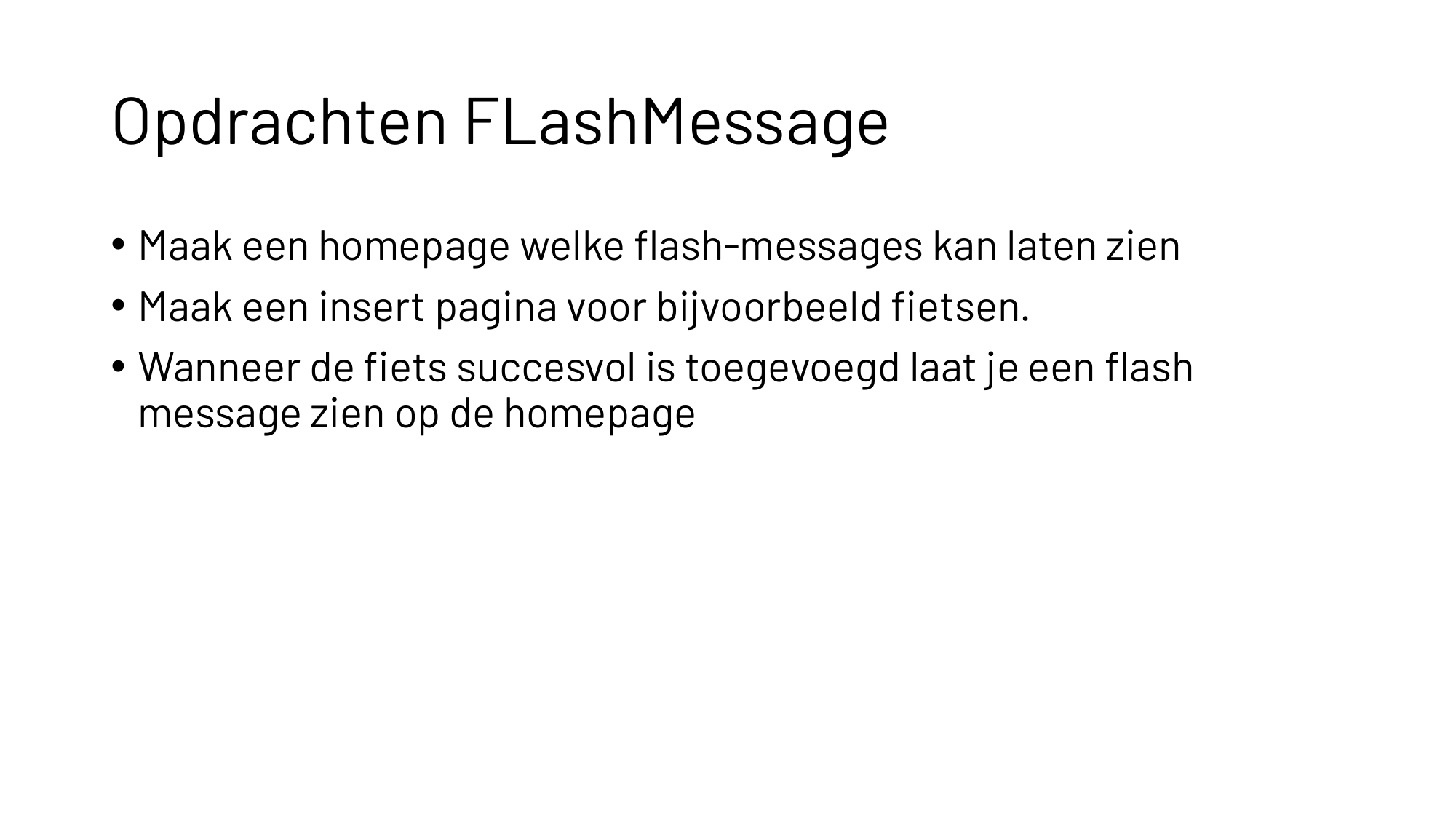

# Opdrachten FLashMessage
Maak een homepage welke flash-messages kan laten zien
Maak een insert pagina voor bijvoorbeeld fietsen.
Wanneer de fiets succesvol is toegevoegd laat je een flash message zien op de homepage